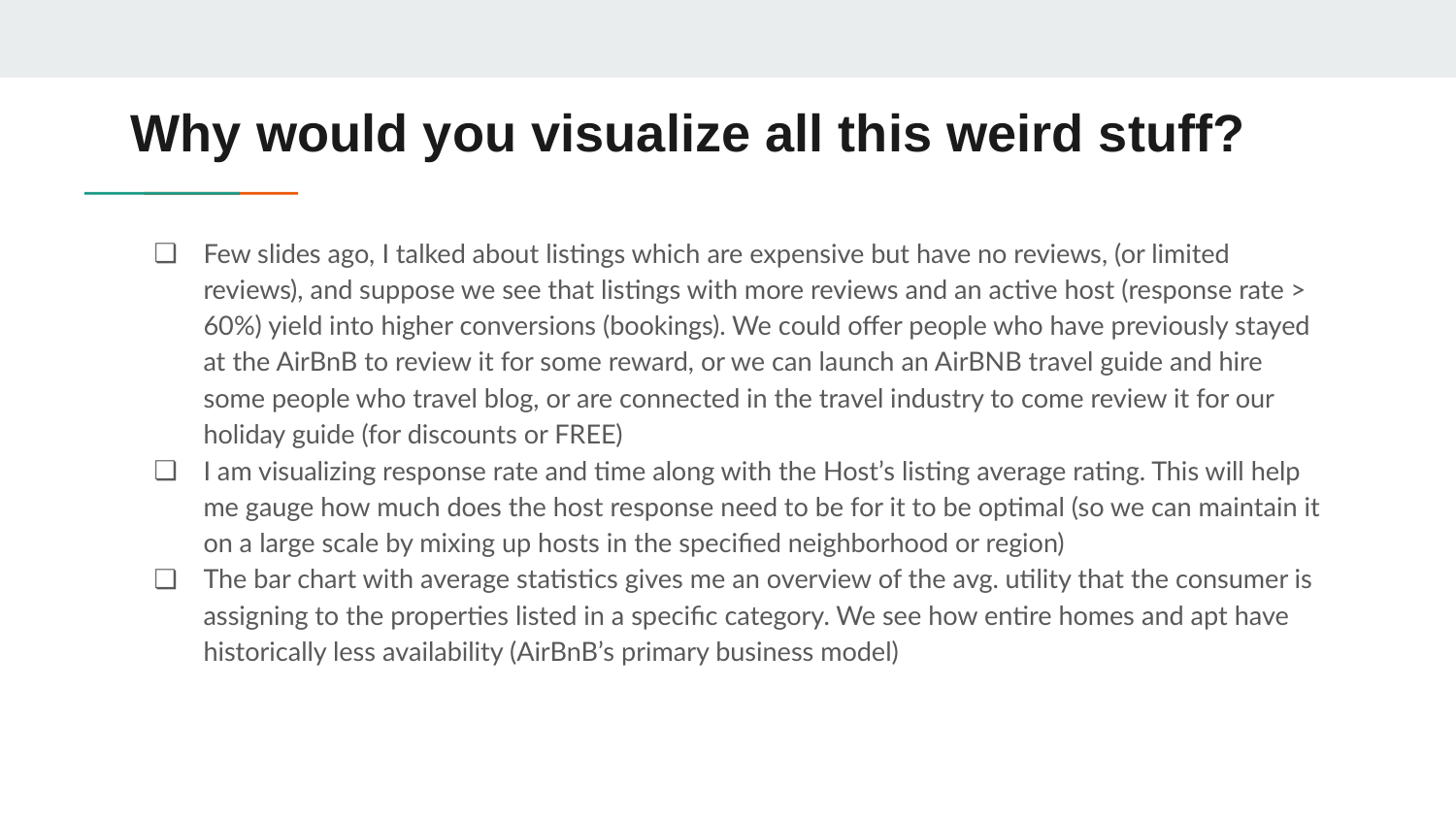

# Why would you visualize all this weird stuff?
Few slides ago, I talked about listings which are expensive but have no reviews, (or limited reviews), and suppose we see that listings with more reviews and an active host (response rate > 60%) yield into higher conversions (bookings). We could offer people who have previously stayed at the AirBnB to review it for some reward, or we can launch an AirBNB travel guide and hire some people who travel blog, or are connected in the travel industry to come review it for our holiday guide (for discounts or FREE)
I am visualizing response rate and time along with the Host’s listing average rating. This will help me gauge how much does the host response need to be for it to be optimal (so we can maintain it on a large scale by mixing up hosts in the specified neighborhood or region)
The bar chart with average statistics gives me an overview of the avg. utility that the consumer is assigning to the properties listed in a specific category. We see how entire homes and apt have historically less availability (AirBnB’s primary business model)